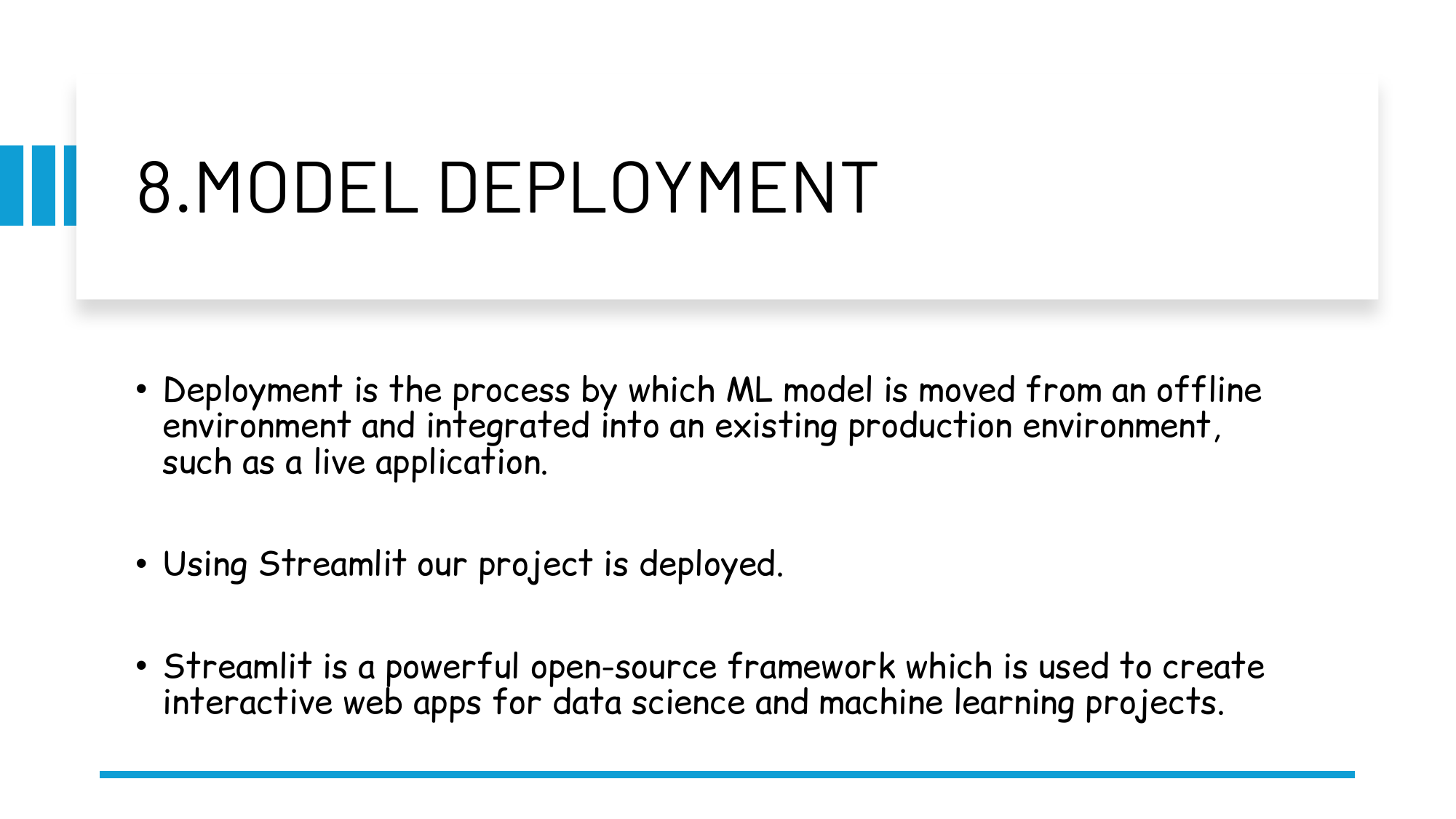

# 8.MODEL DEPLOYMENT

Deployment is the process by which ML model is moved from an offline environment and integrated into an existing production environment, such as a live application.

Using Streamlit our project is deployed.

Streamlit is a powerful open-source framework which is used to create interactive web apps for data science and machine learning projects.